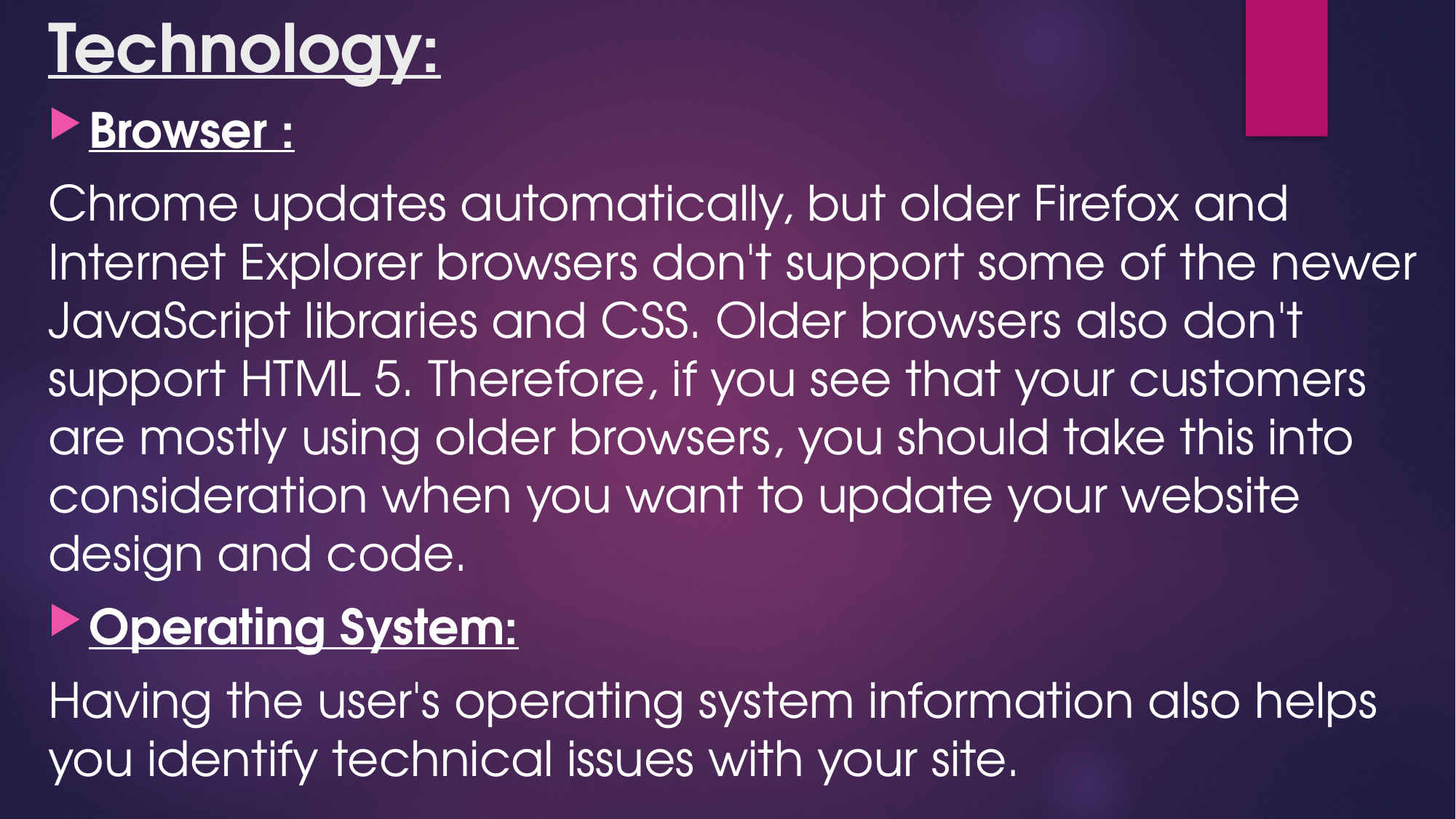

# Technology:
Browser :
Chrome updates automatically, but older Firefox and Internet Explorer browsers don't support some of the newer JavaScript libraries and CSS. Older browsers also don't support HTML 5. Therefore, if you see that your customers are mostly using older browsers, you should take this into consideration when you want to update your website design and code.
Operating System:
Having the user's operating system information also helps you identify technical issues with your site.